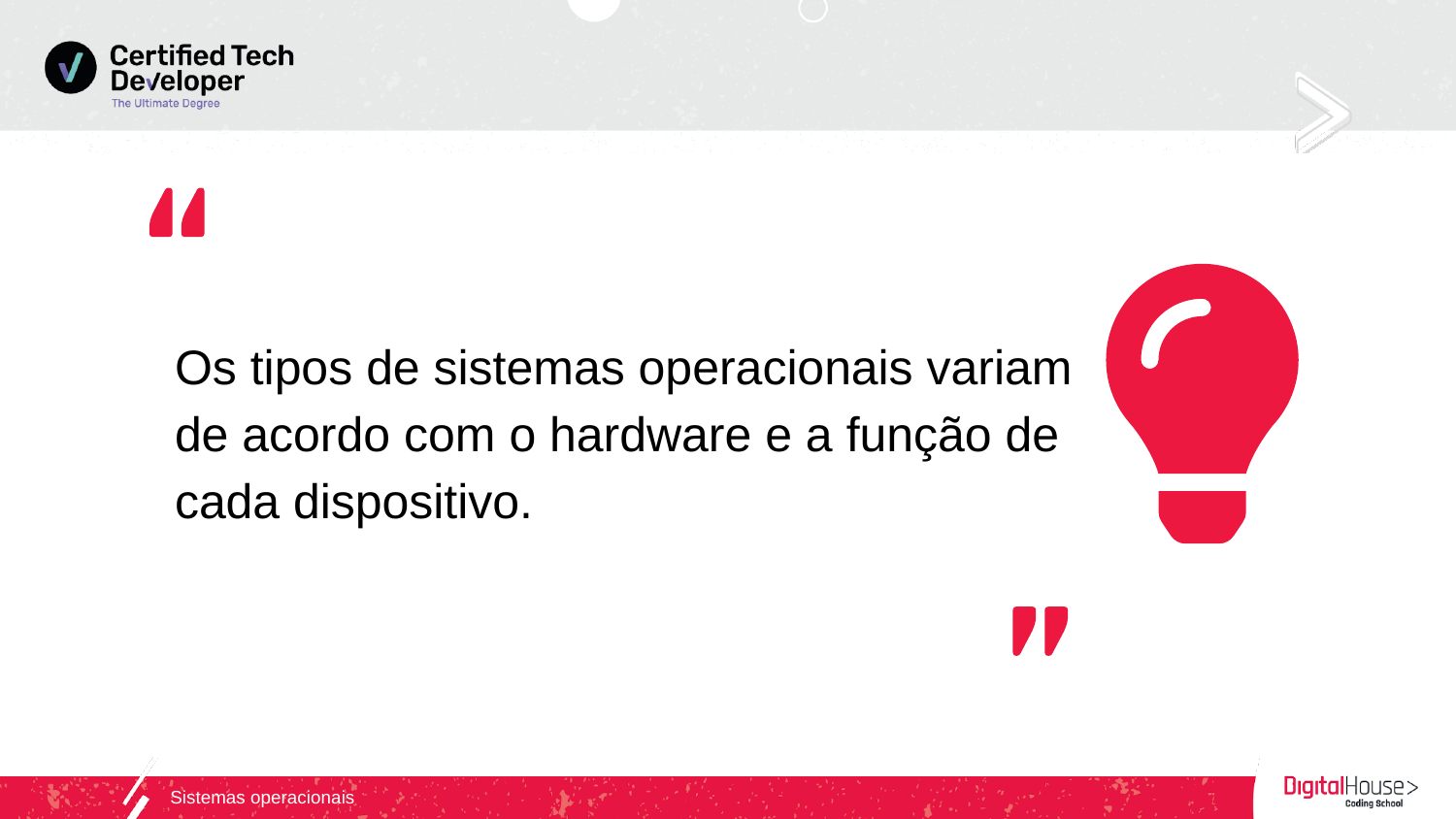

Os tipos de sistemas operacionais variam de acordo com o hardware e a função de cada dispositivo.